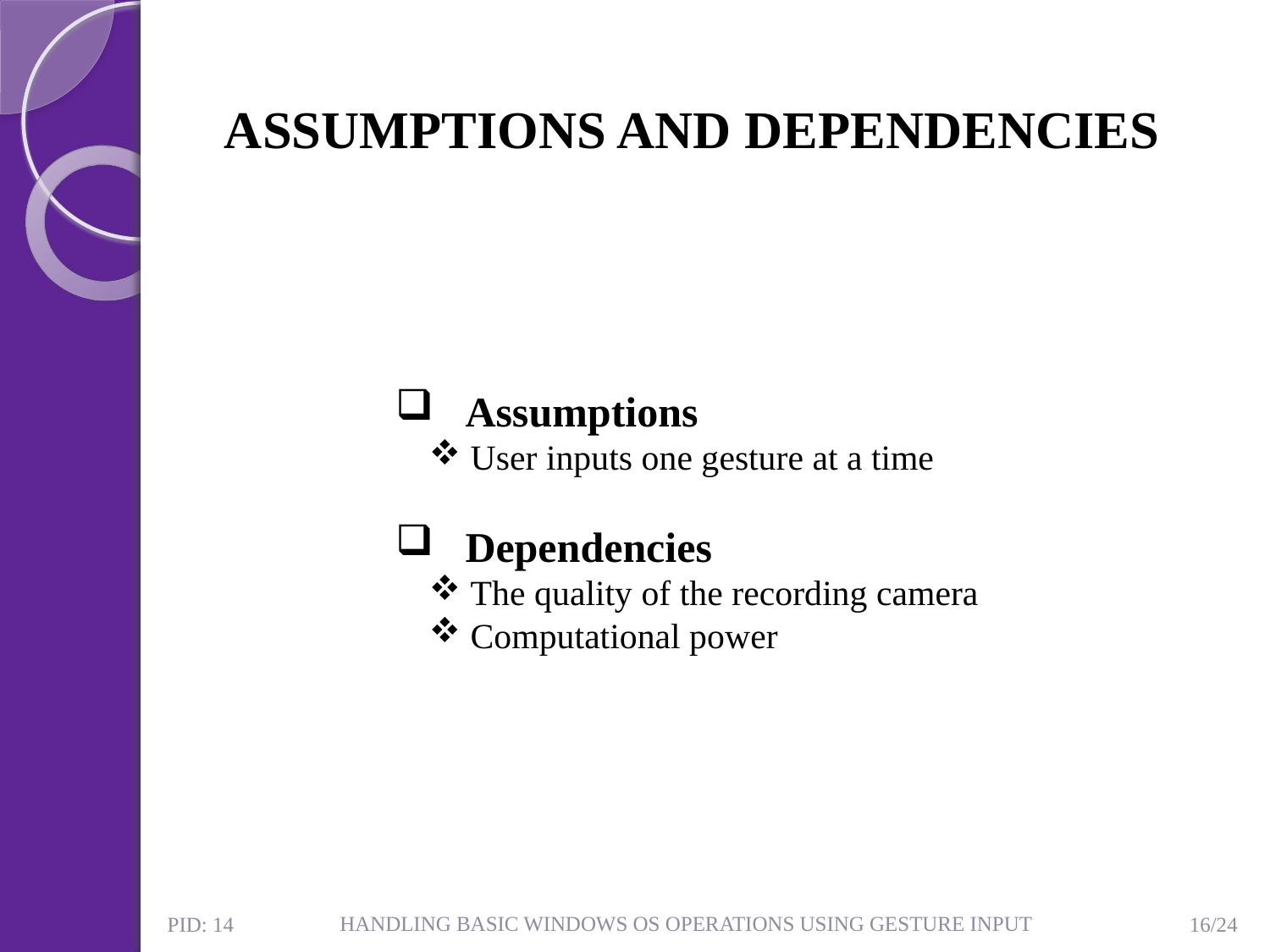

ASSUMPTIONS AND DEPENDENCIES
   Assumptions
 User inputs one gesture at a time

   Dependencies
 The quality of the recording camera
 Computational power
HANDLING BASIC WINDOWS OS OPERATIONS USING GESTURE INPUT
16/24
PID: 14